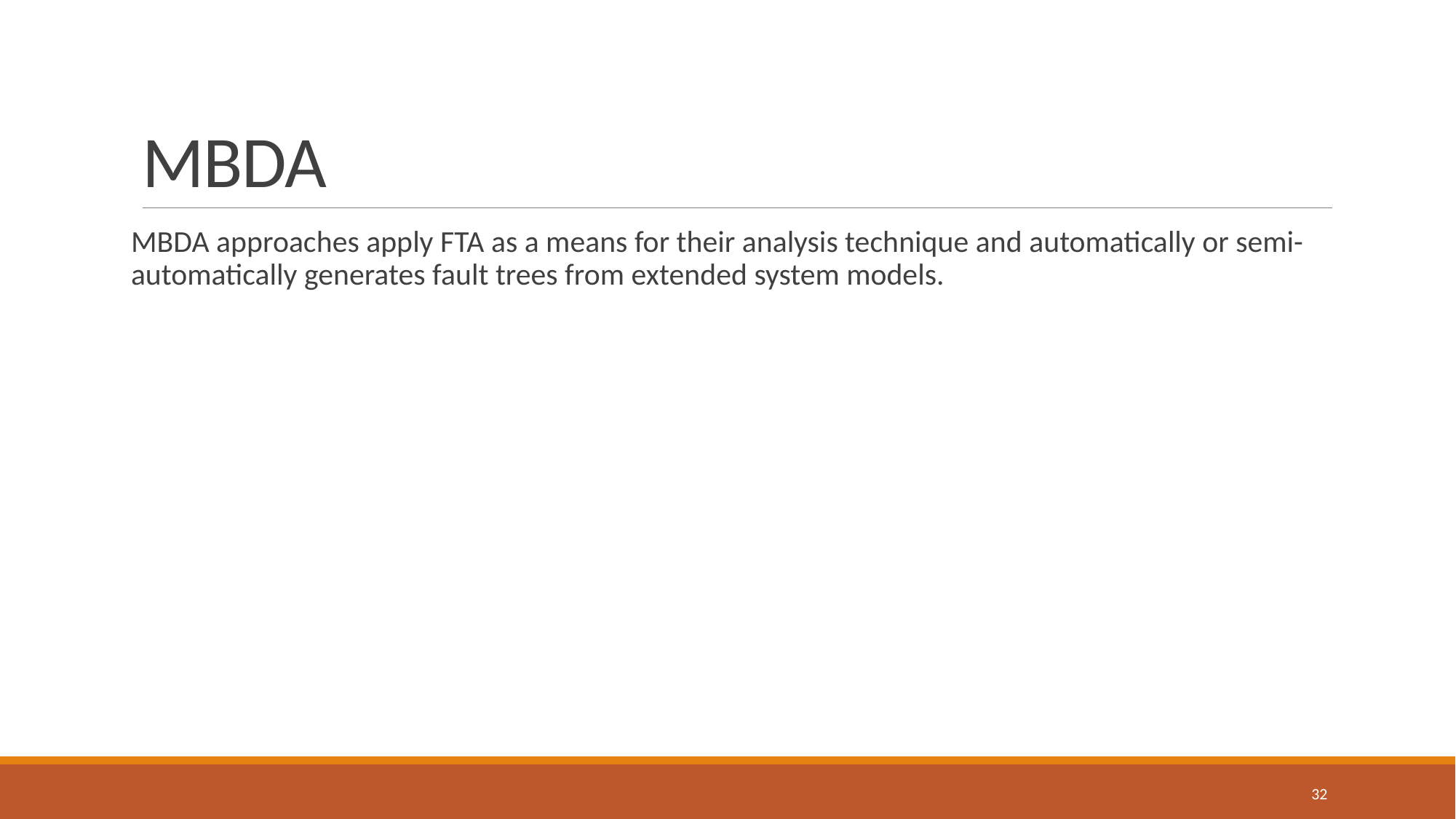

# MBDA
MBDA approaches apply FTA as a means for their analysis technique and automatically or semi-automatically generates fault trees from extended system models.
32